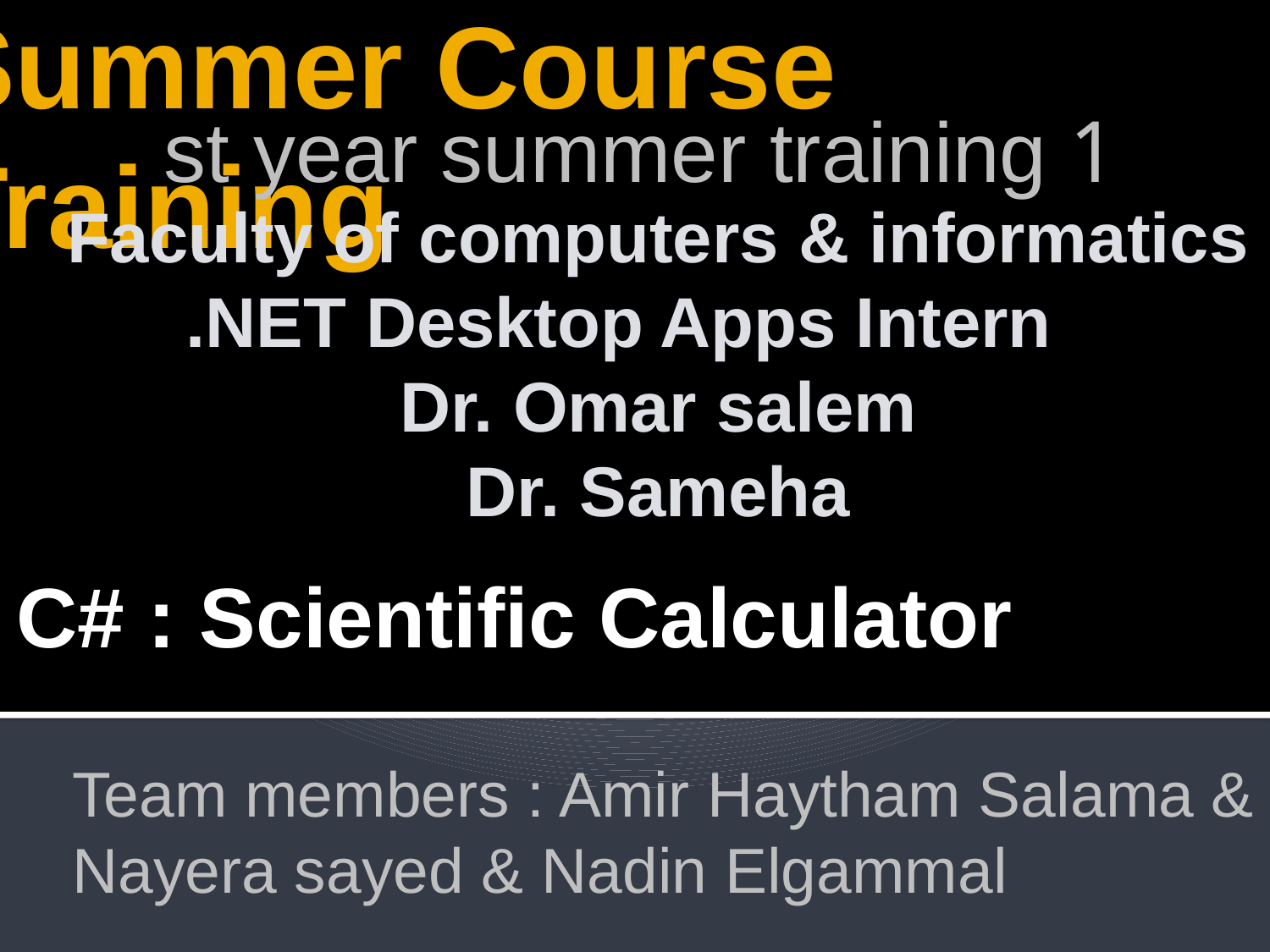

# Summer Course Training
   1 st year summer training

Faculty of computers & informatics
.NET Desktop Apps Intern
Dr. Omar salem
Dr. Sameha

C# : Scientific Calculator
Team members : Amir Haytham Salama & Nayera sayed & Nadin Elgammal